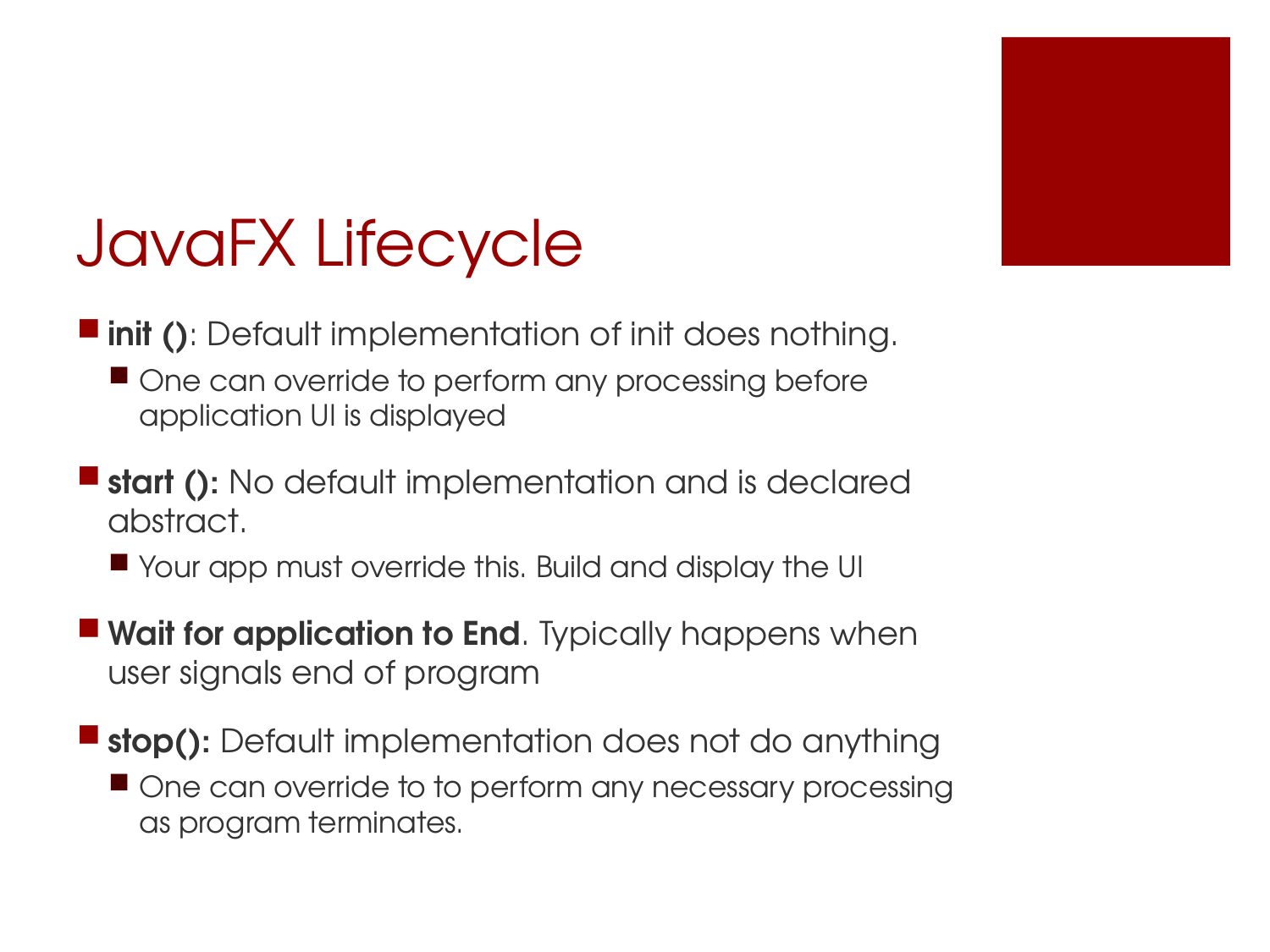

# JavaFX Lifecycle
init (): Default implementation of init does nothing.
One can override to perform any processing before application UI is displayed
start (): No default implementation and is declared abstract.
Your app must override this. Build and display the UI
Wait for application to End. Typically happens when user signals end of program
stop(): Default implementation does not do anything
One can override to to perform any necessary processing as program terminates.